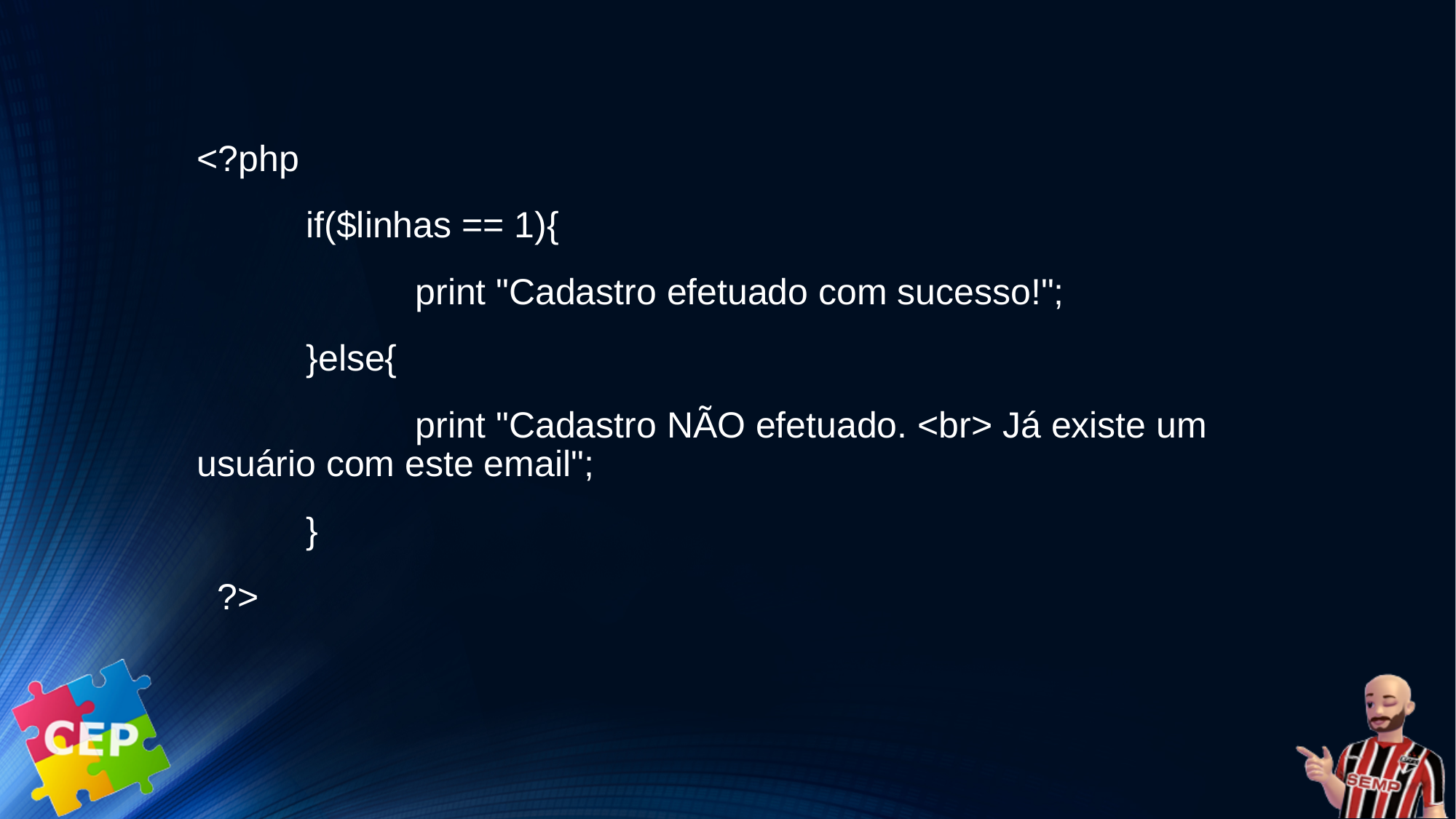

<?php
	if($linhas == 1){
 		print "Cadastro efetuado com sucesso!";
 	}else{
 		print "Cadastro NÃO efetuado. <br> Já existe um usuário com este email";
  	}
  ?>